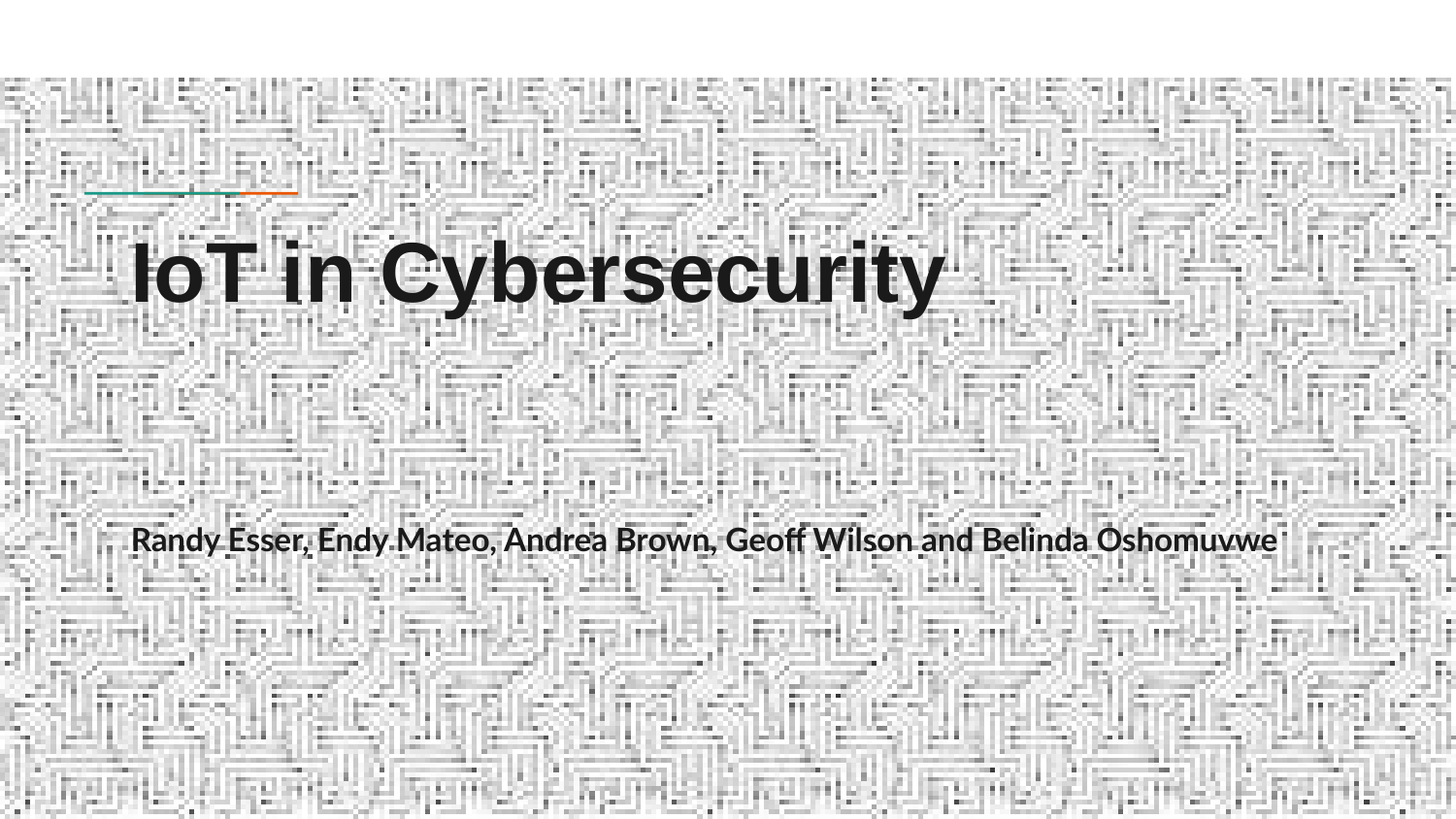

# IoT in Cybersecurity
Randy Esser, Endy Mateo, Andrea Brown, Geoff Wilson and Belinda Oshomuvwe